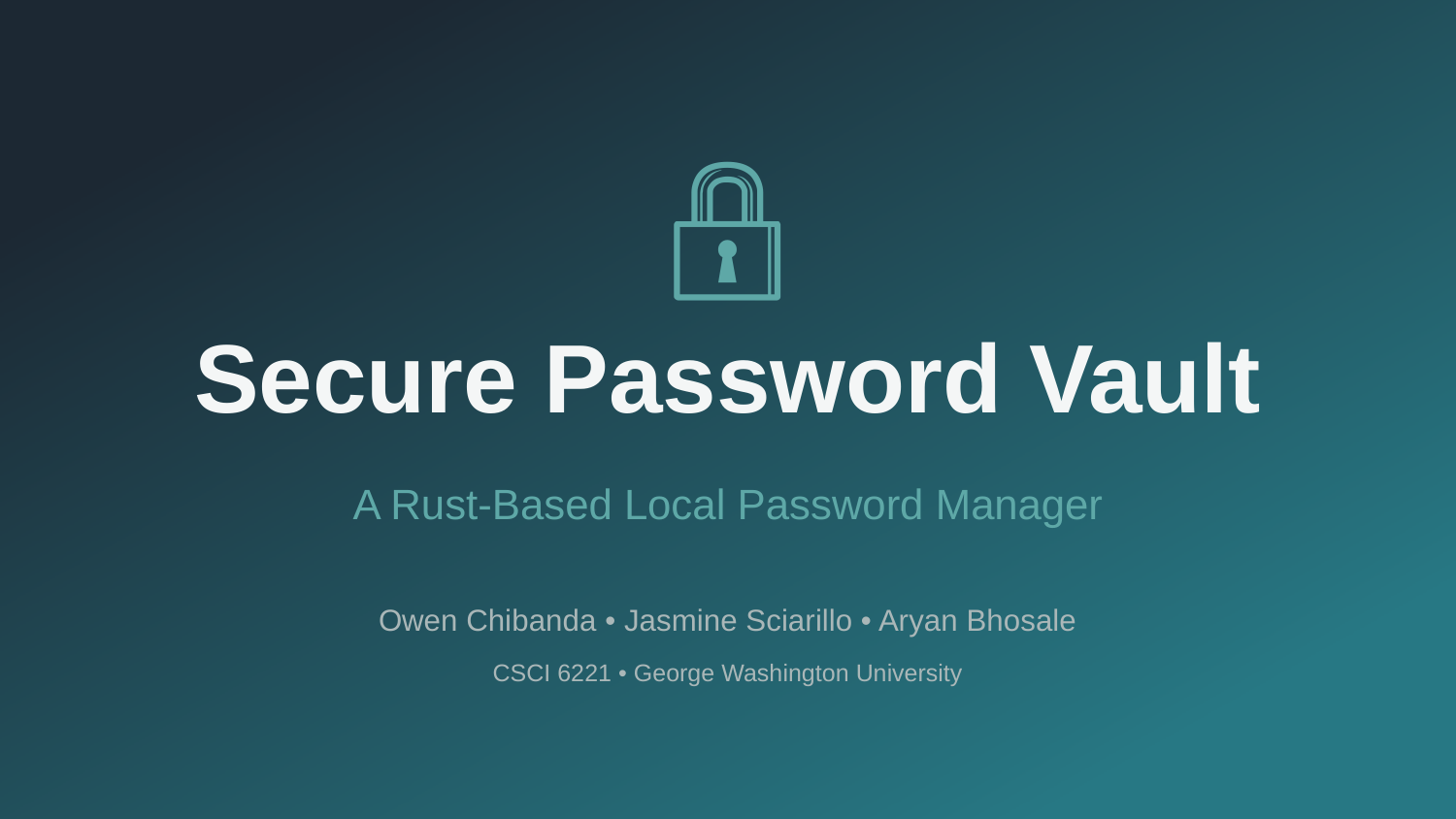

🔒
Secure Password Vault
A Rust-Based Local Password Manager
Owen Chibanda • Jasmine Sciarillo • Aryan Bhosale
CSCI 6221 • George Washington University